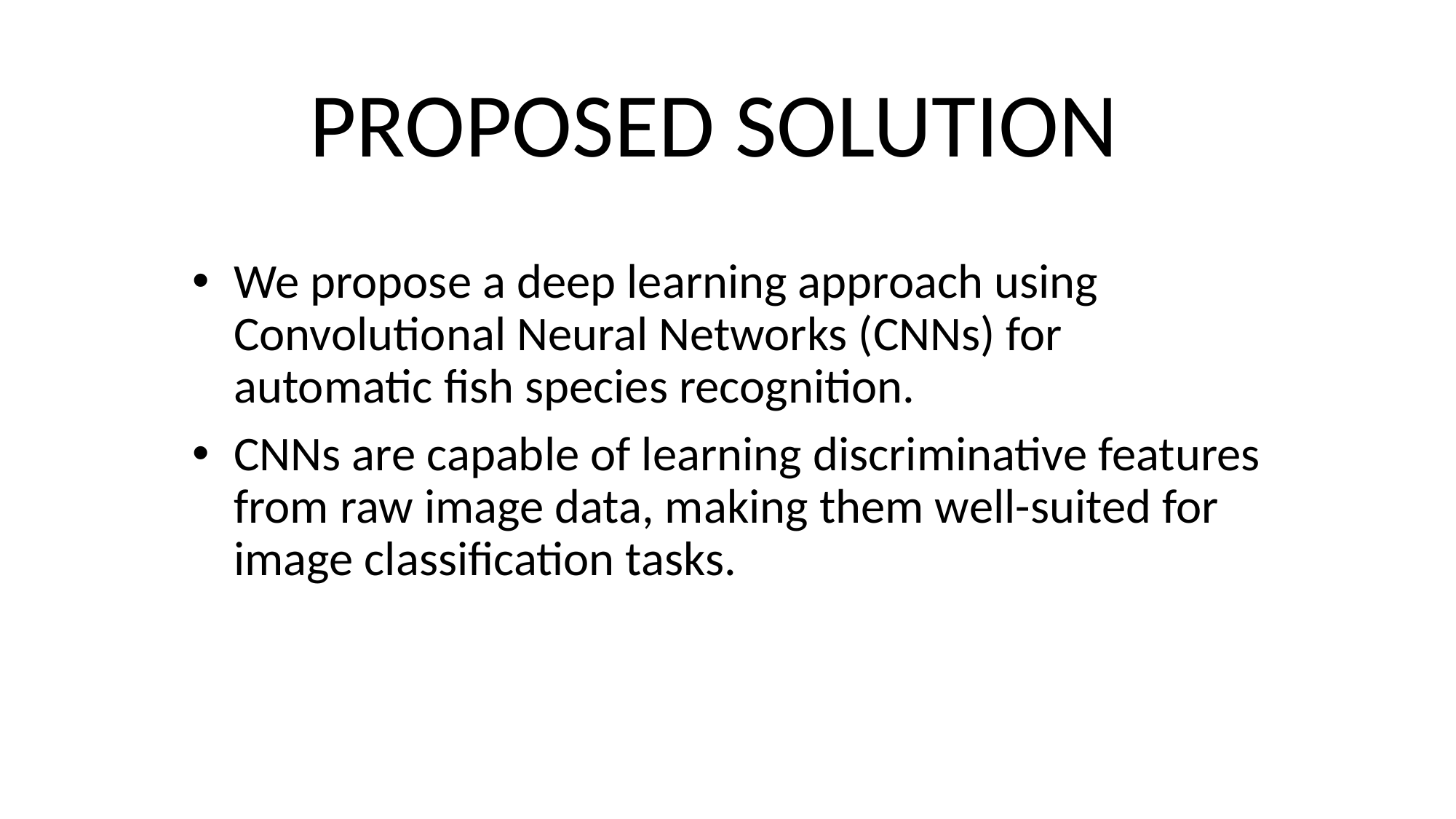

# PROPOSED SOLUTION
We propose a deep learning approach using Convolutional Neural Networks (CNNs) for automatic fish species recognition.
CNNs are capable of learning discriminative features from raw image data, making them well-suited for image classification tasks.